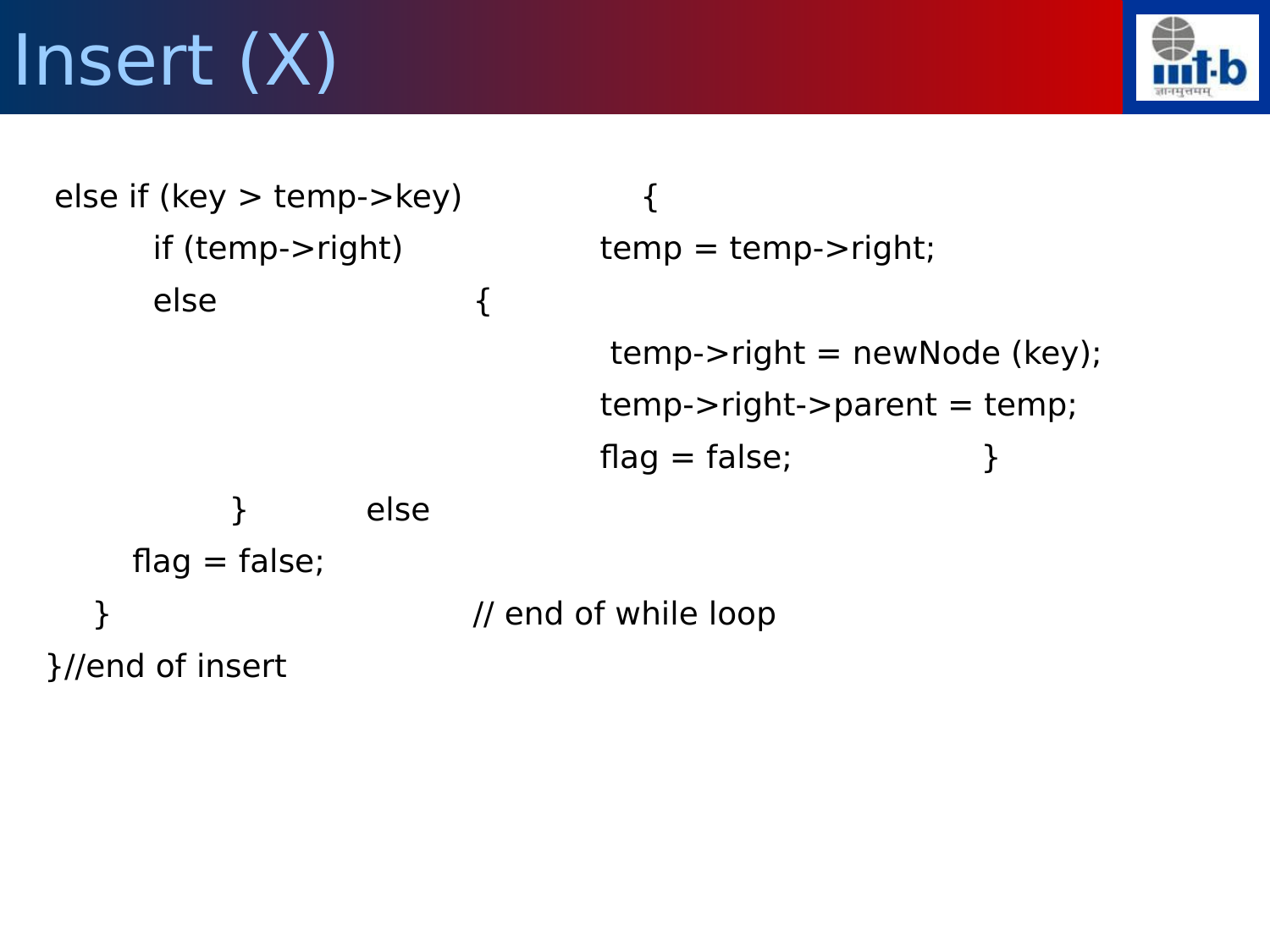

Insert (X)
 else if (key > temp->key) 	    {
	      if (temp->right) 		temp = temp->right;
	      else 		{
		 			 temp->right = newNode (key);
		  			temp->right->parent = temp;
		  			flag = false;		}
	   	 }	  else
	    flag = false;
	}			// end of while loop
}//end of insert